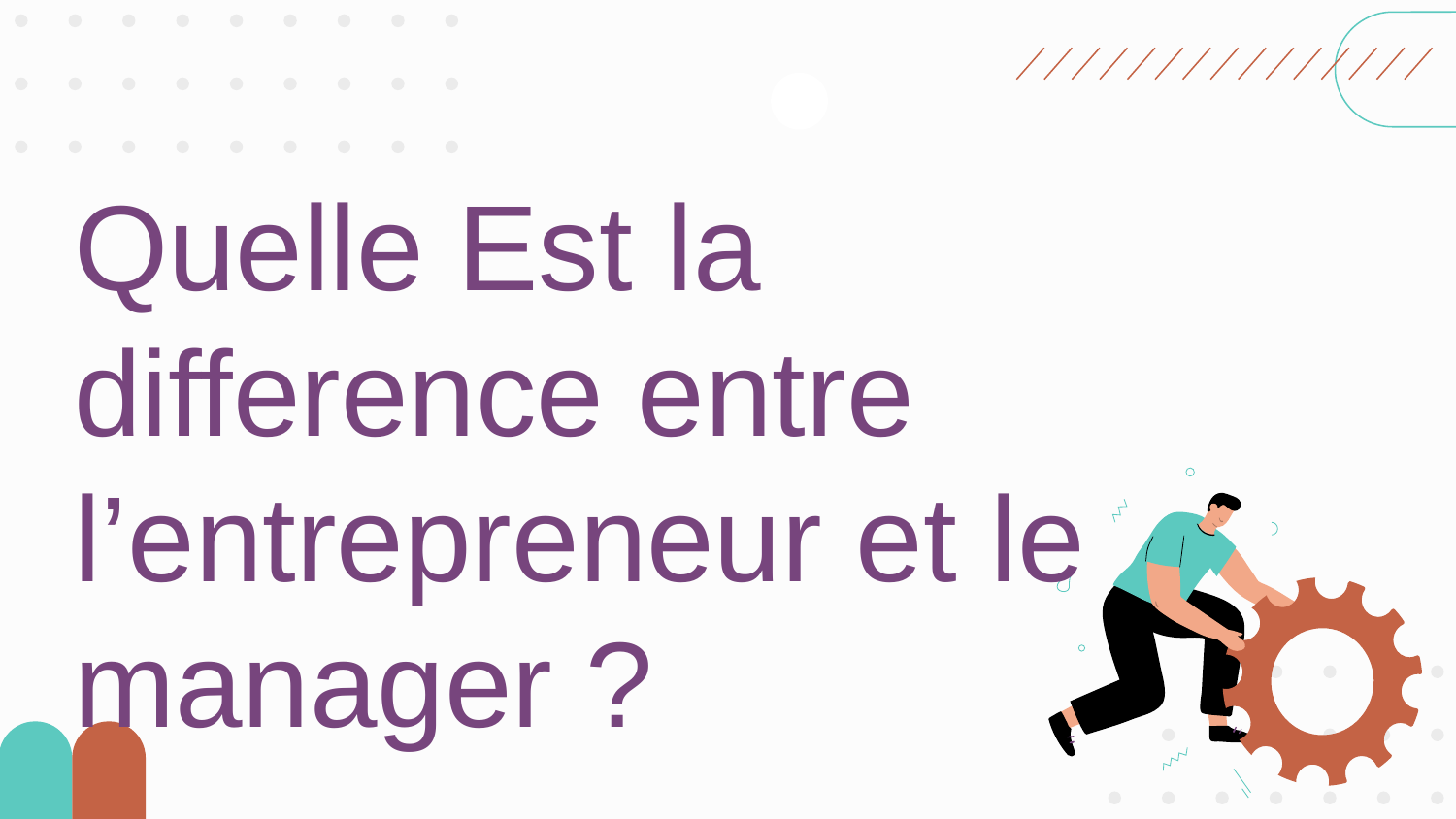

# Quelle Est la difference entre l’entrepreneur et le manager ?